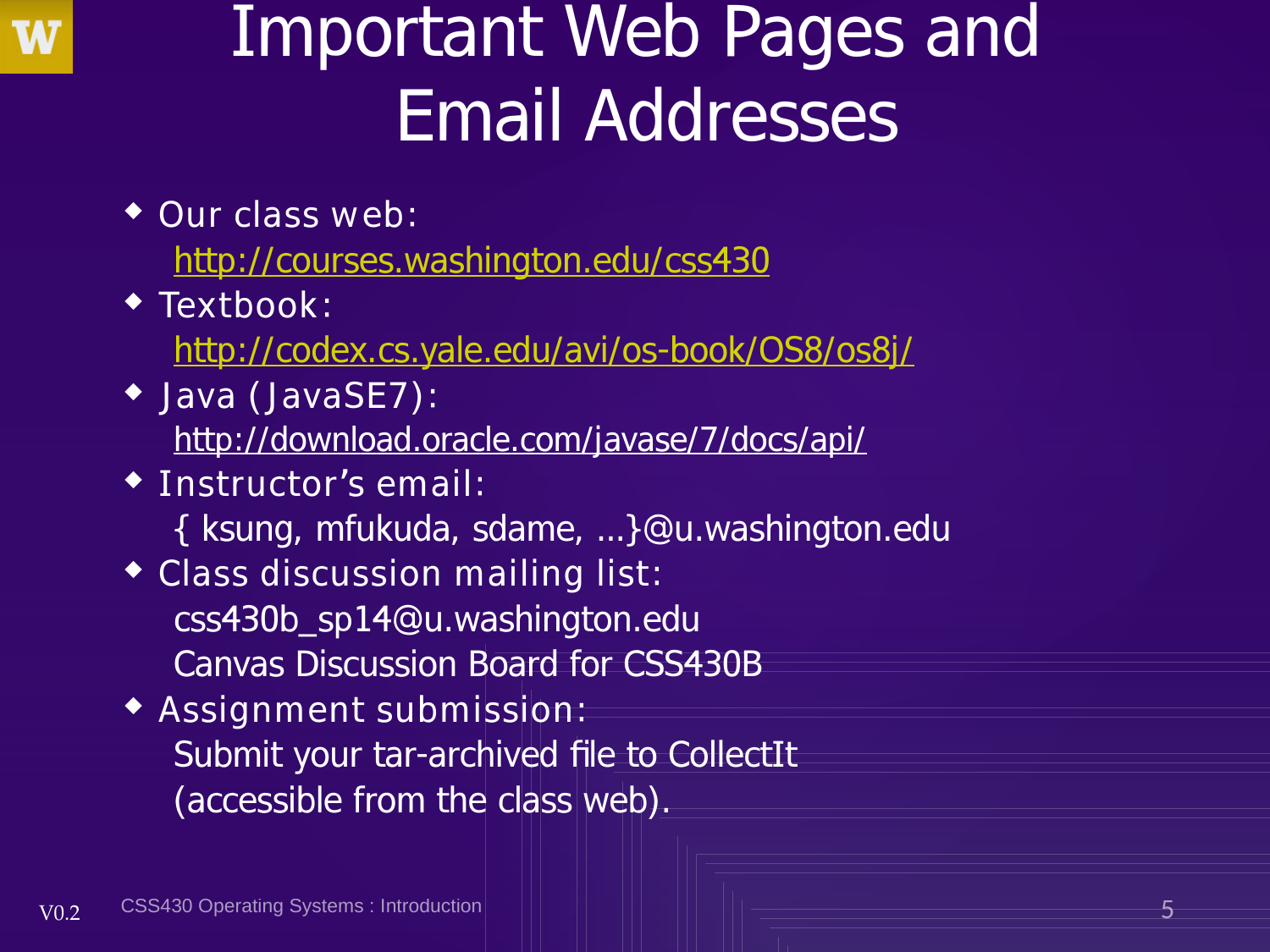

# Important Web Pages and Email Addresses
Our class web:
http://courses.washington.edu/css430
Textbook:
http://codex.cs.yale.edu/avi/os-book/OS8/os8j/
Java (JavaSE7):
http://download.oracle.com/javase/7/docs/api/
Instructor’s email:
{ ksung, mfukuda, sdame, …}@u.washington.edu
Class discussion mailing list:
css430b_sp14@u.washington.edu
Canvas Discussion Board for CSS430B
Assignment submission:
Submit your tar-archived file to CollectIt
(accessible from the class web).

CSS430 Operating Systems : Introduction
5